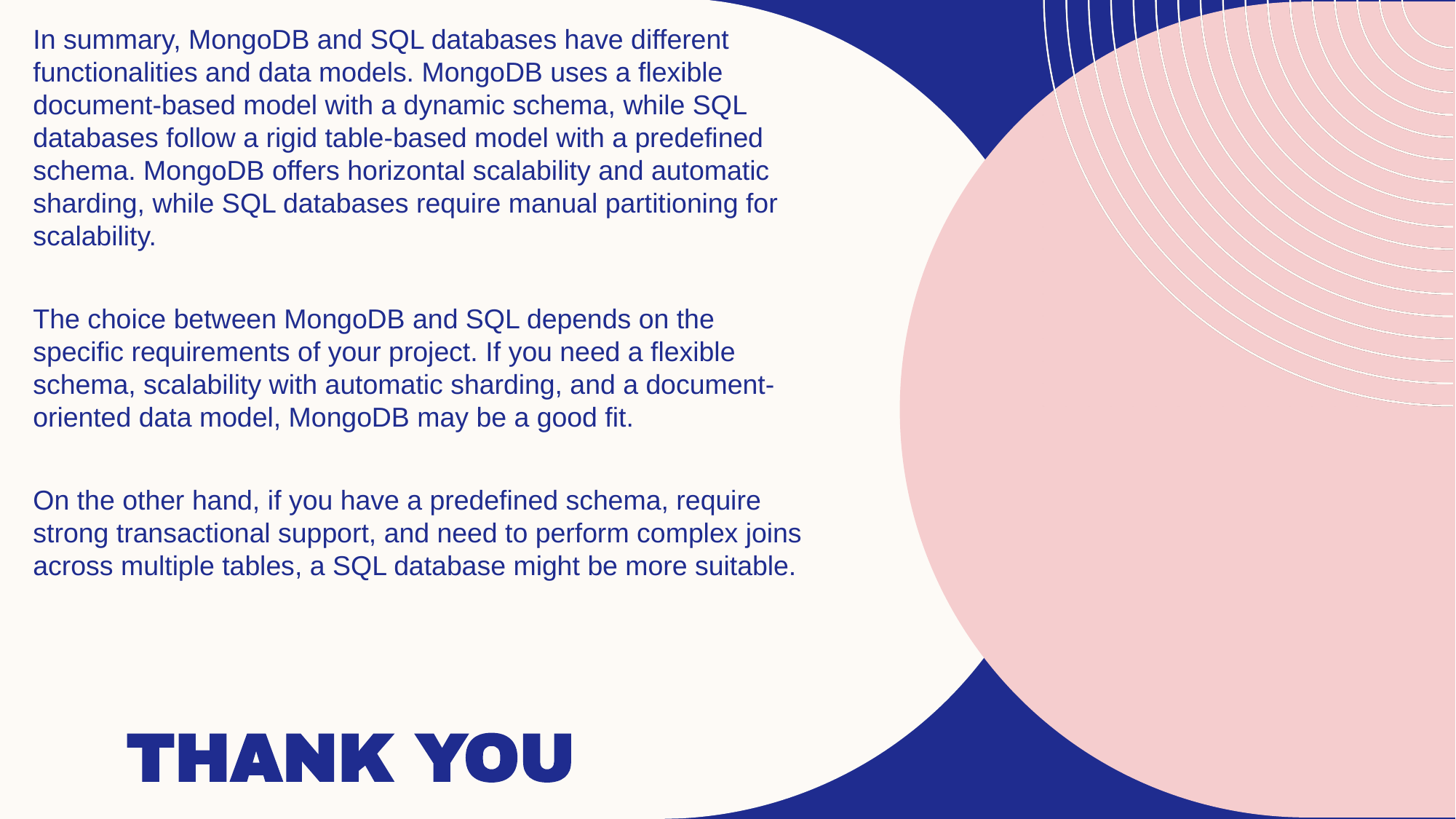

In summary, MongoDB and SQL databases have different functionalities and data models. MongoDB uses a flexible document-based model with a dynamic schema, while SQL databases follow a rigid table-based model with a predefined schema. MongoDB offers horizontal scalability and automatic sharding, while SQL databases require manual partitioning for scalability.

The choice between MongoDB and SQL depends on the specific requirements of your project. If you need a flexible schema, scalability with automatic sharding, and a document-oriented data model, MongoDB may be a good fit.

On the other hand, if you have a predefined schema, require strong transactional support, and need to perform complex joins across multiple tables, a SQL database might be more suitable.
# THANK YOU